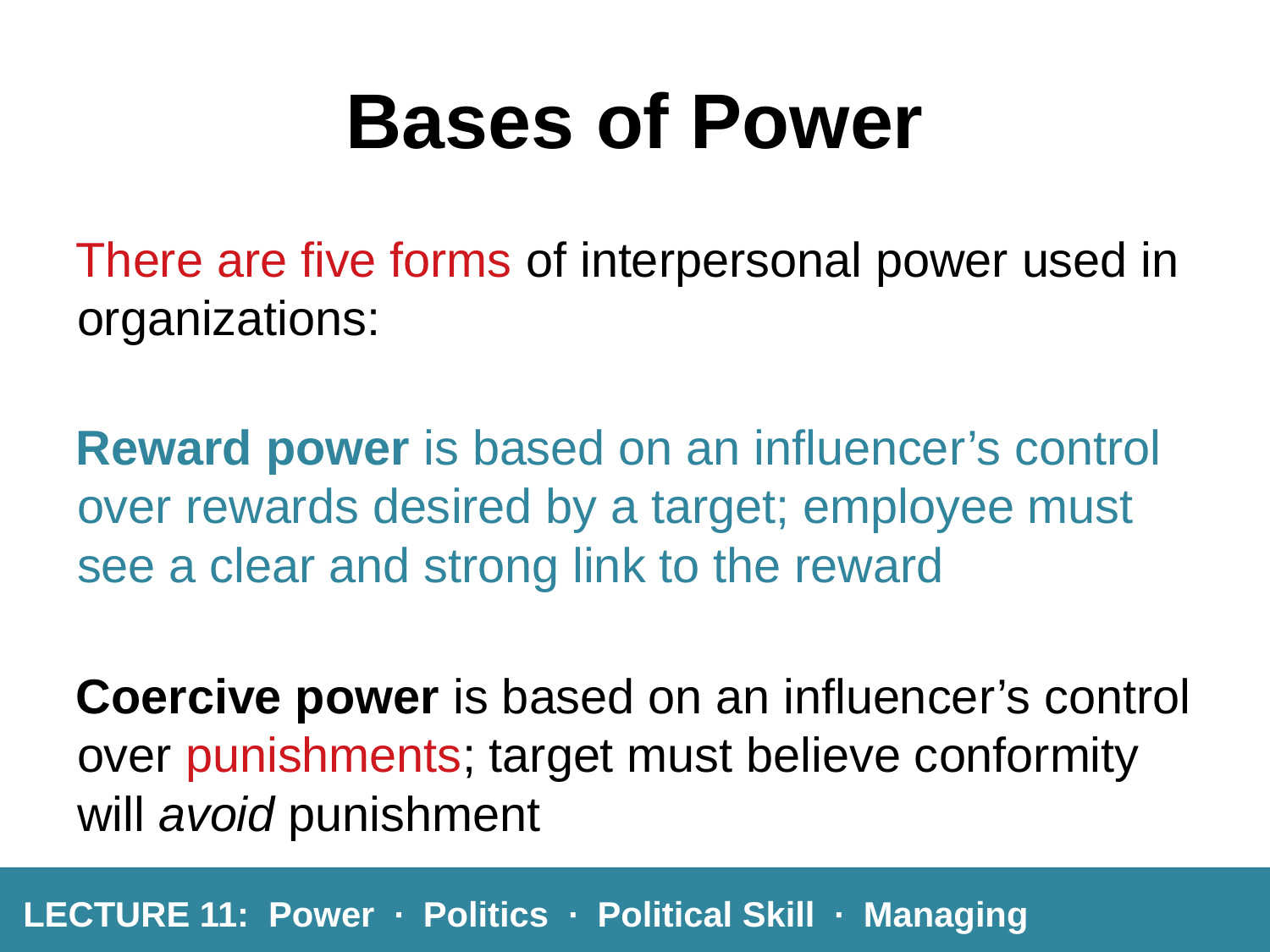

Bases of Power
There are five forms of interpersonal power used in organizations:

Reward power is based on an influencer’s control over rewards desired by a target; employee must see a clear and strong link to the reward

Coercive power is based on an influencer’s control over punishments; target must believe conformity will avoid punishment

LECTURE 11:  Power  ∙  Politics  ∙  Political Skill  ∙  Managing